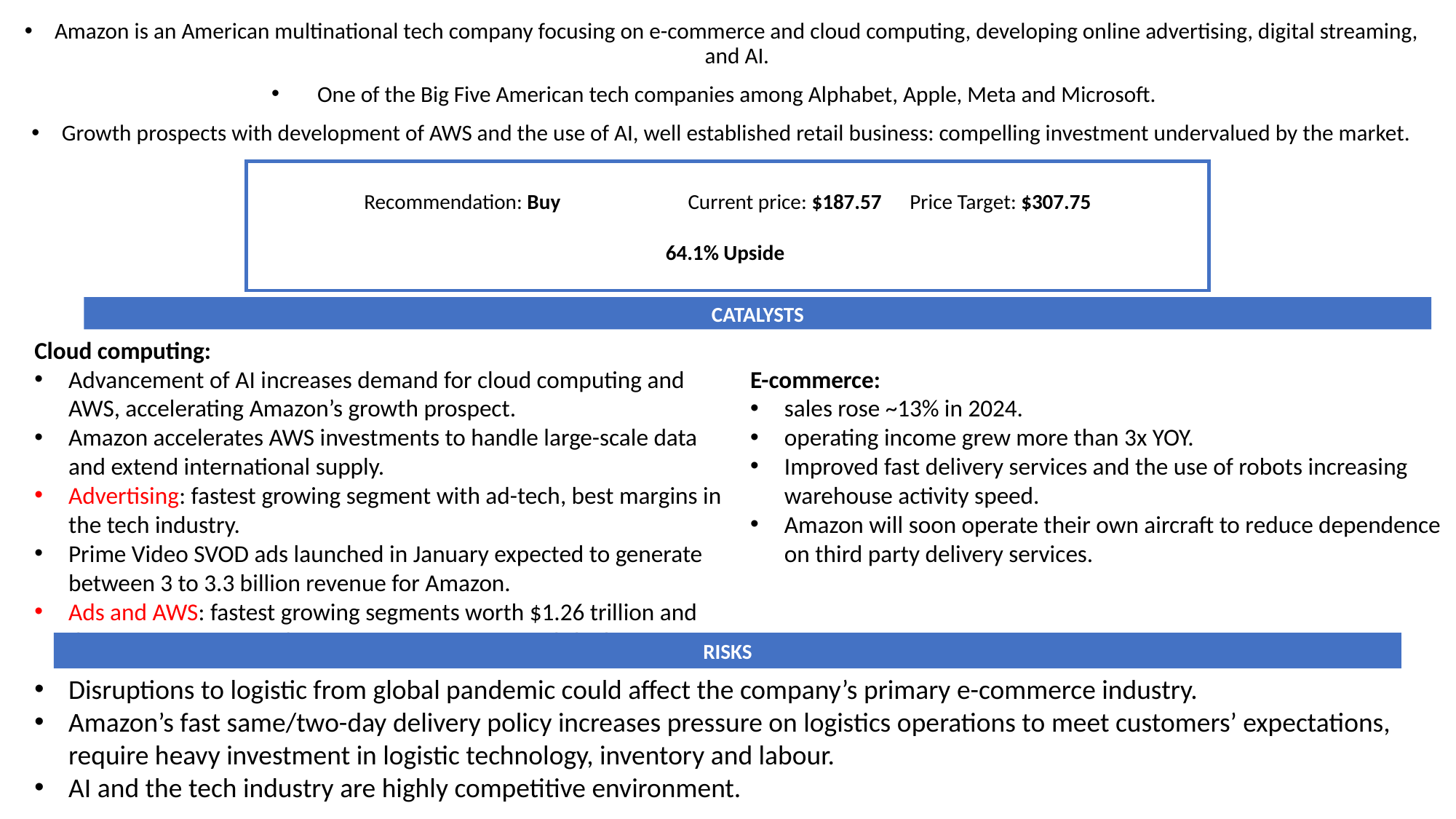

Amazon is an American multinational tech company focusing on e-commerce and cloud computing, developing online advertising, digital streaming, and AI.
One of the Big Five American tech companies among Alphabet, Apple, Meta and Microsoft.
Growth prospects with development of AWS and the use of AI, well established retail business: compelling investment undervalued by the market.

Recommendation: Buy                           Current price: $187.57	Price Target: $307.75

64.1% Upside
CATALYSTS
Cloud computing:
Advancement of AI increases demand for cloud computing and AWS, accelerating Amazon’s growth prospect.
Amazon accelerates AWS investments to handle large-scale data and extend international supply.
Advertising: fastest growing segment with ad-tech, best margins in the tech industry.
Prime Video SVOD ads launched in January expected to generate between 3 to 3.3 billion revenue for Amazon.
Ads and AWS: fastest growing segments worth $1.26 trillion and drive gross margin and operating margin at records high.

E-commerce:
sales rose ~13% in 2024.
operating income grew more than 3x YOY.
Improved fast delivery services and the use of robots increasing warehouse activity speed.
Amazon will soon operate their own aircraft to reduce dependence on third party delivery services.
RISKS
Disruptions to logistic from global pandemic could affect the company’s primary e-commerce industry.
Amazon’s fast same/two-day delivery policy increases pressure on logistics operations to meet customers’ expectations, require heavy investment in logistic technology, inventory and labour.
AI and the tech industry are highly competitive environment.